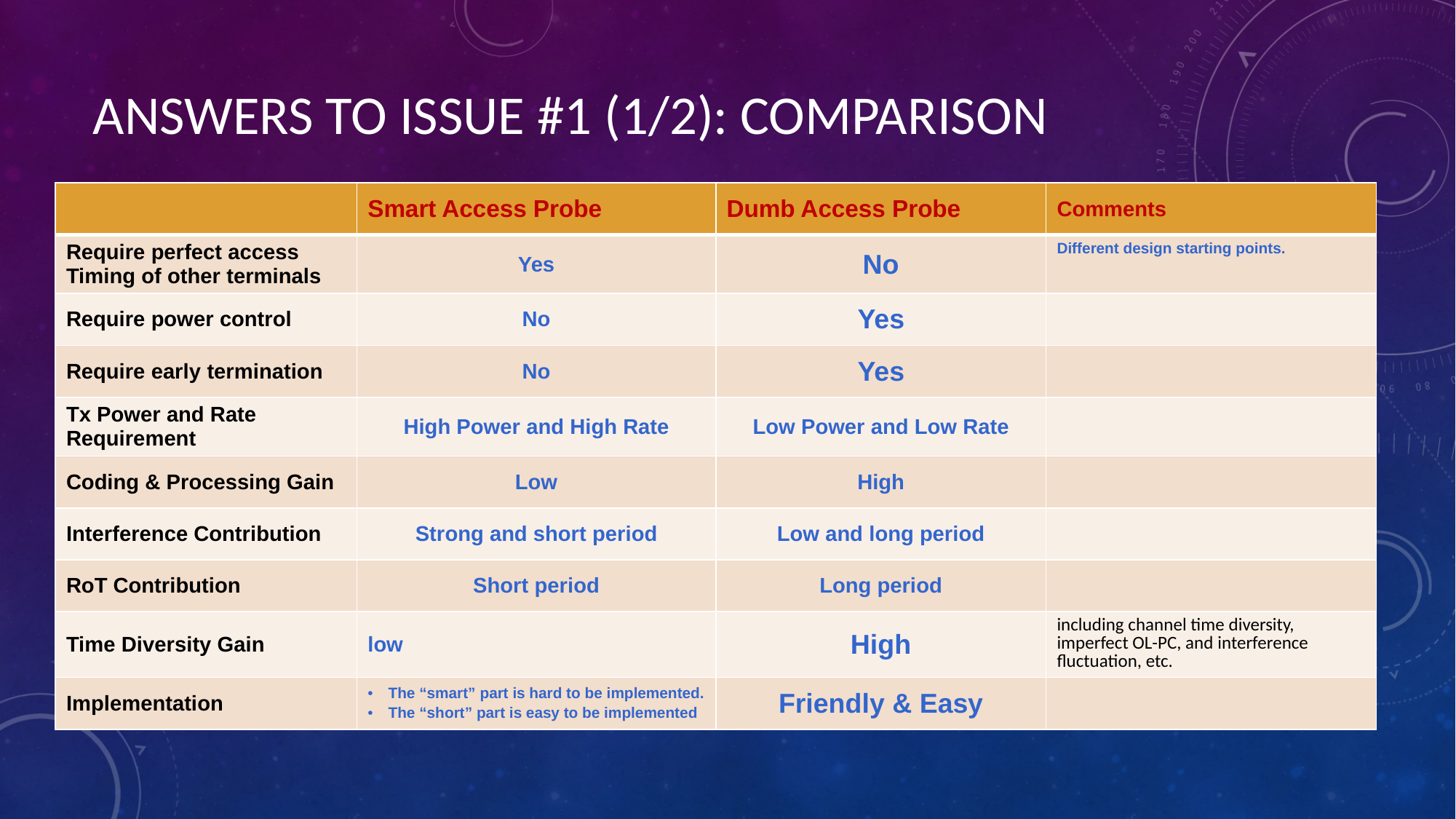

# Answers to issue #1 (1/2): comparison
|  | Smart Access Probe | Dumb Access Probe | Comments |
| --- | --- | --- | --- |
| Require perfect access Timing of other terminals | Yes | No | Different design starting points. |
| Require power control | No | Yes |  |
| Require early termination | No | Yes |  |
| Tx Power and Rate Requirement | High Power and High Rate | Low Power and Low Rate |  |
| Coding & Processing Gain | Low | High |  |
| Interference Contribution | Strong and short period | Low and long period |  |
| RoT Contribution | Short period | Long period |  |
| Time Diversity Gain | low | High | including channel time diversity, imperfect OL-PC, and interference fluctuation, etc. |
| Implementation | The “smart” part is hard to be implemented. The “short” part is easy to be implemented | Friendly & Easy |  |